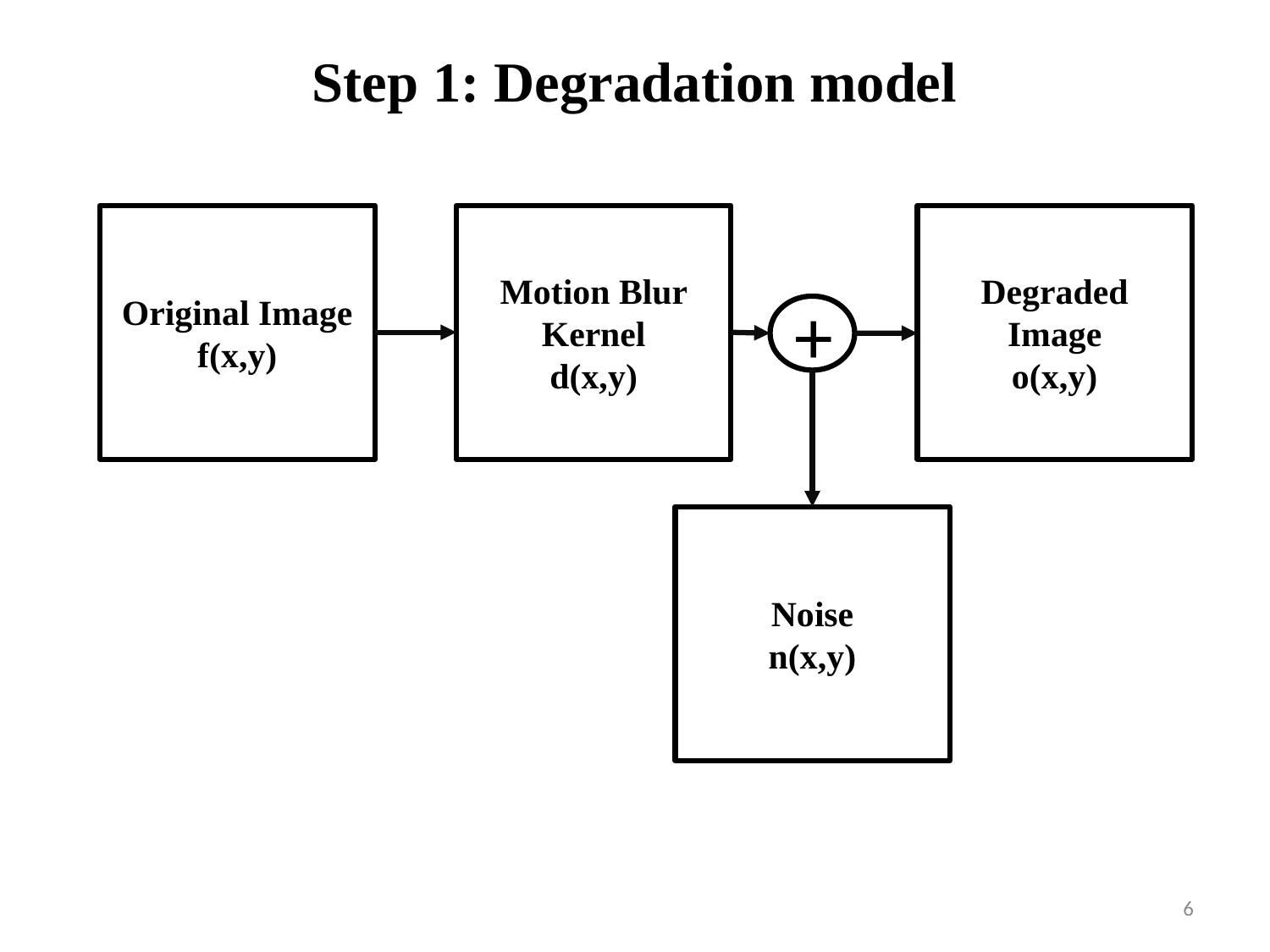

# Step 1: Degradation model

Original Image
f(x,y)
Motion Blur Kernel
d(x,y)
Degraded Image
o(x,y)
+
Noise
n(x,y)
6